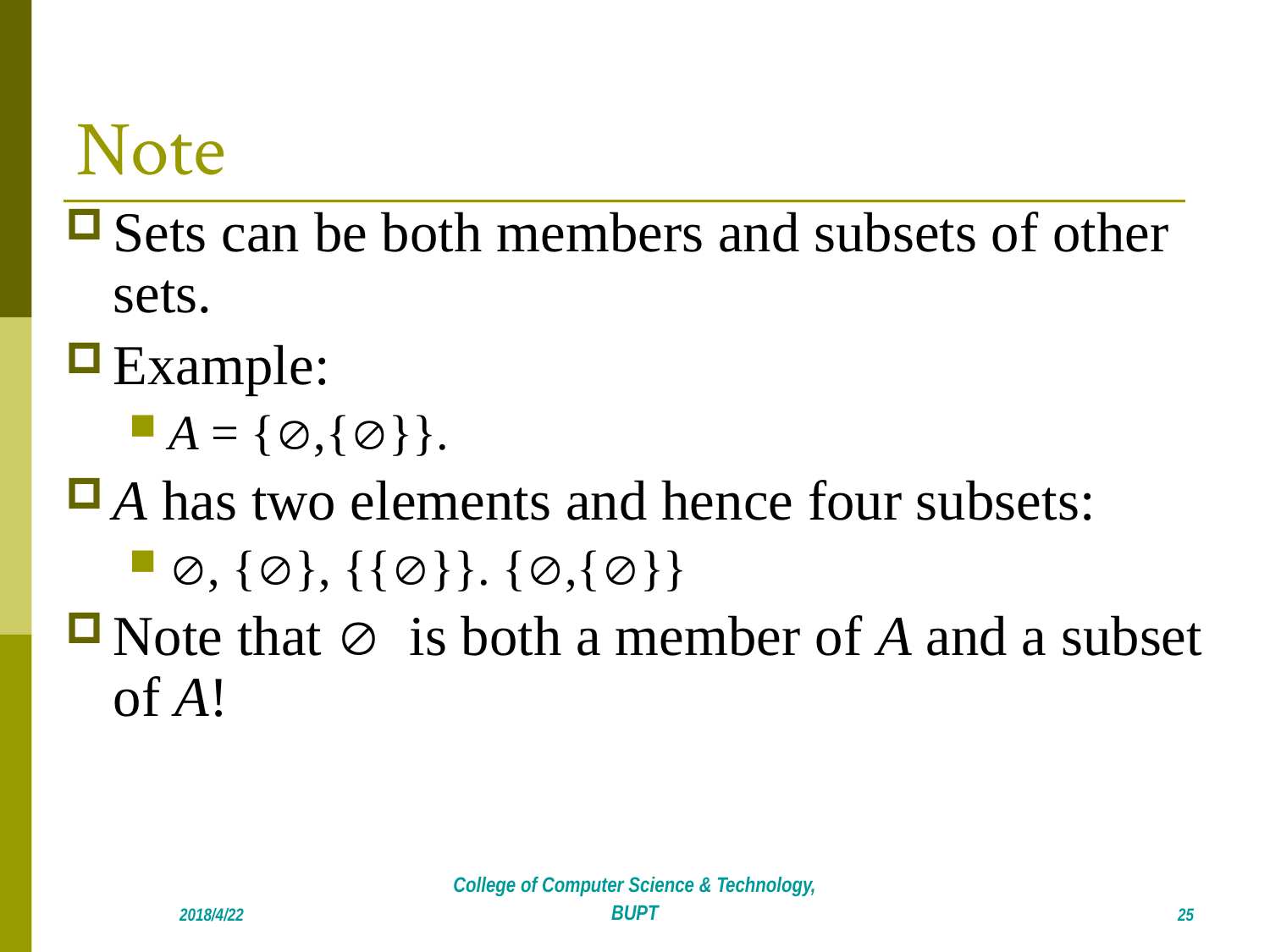

# Note
Sets can be both members and subsets of other sets.
Example:
A = {∅,{∅}}.
A has two elements and hence four subsets:
∅, {∅}, {{∅}}. {∅,{∅}}
Note that ∅ is both a member of A and a subset of A!

25
2018/4/22
College of Computer Science & Technology, BUPT